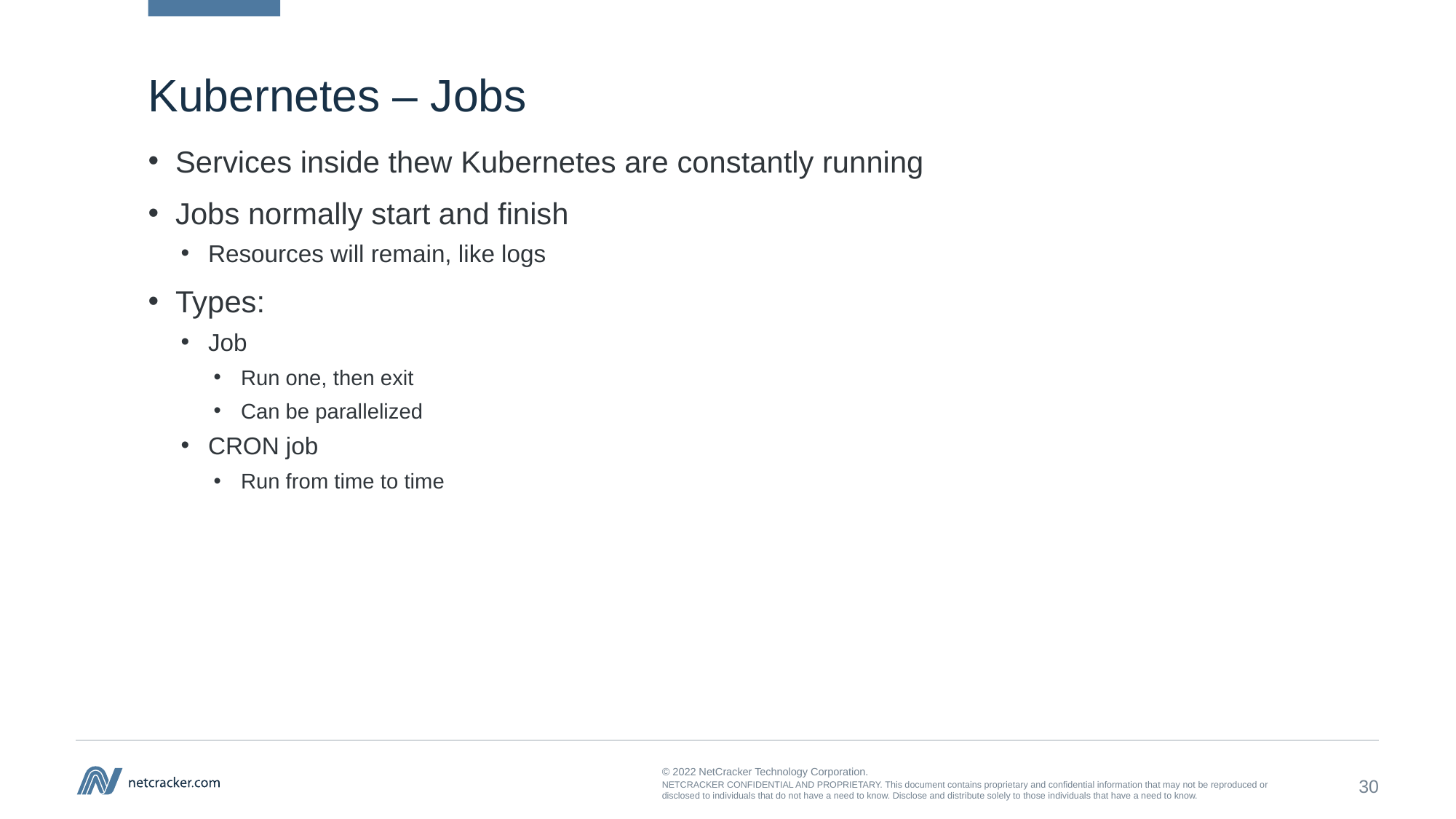

# Kubernetes – Jobs
Services inside thew Kubernetes are constantly running
Jobs normally start and finish
Resources will remain, like logs
Types:
Job
Run one, then exit
Can be parallelized
CRON job
Run from time to time